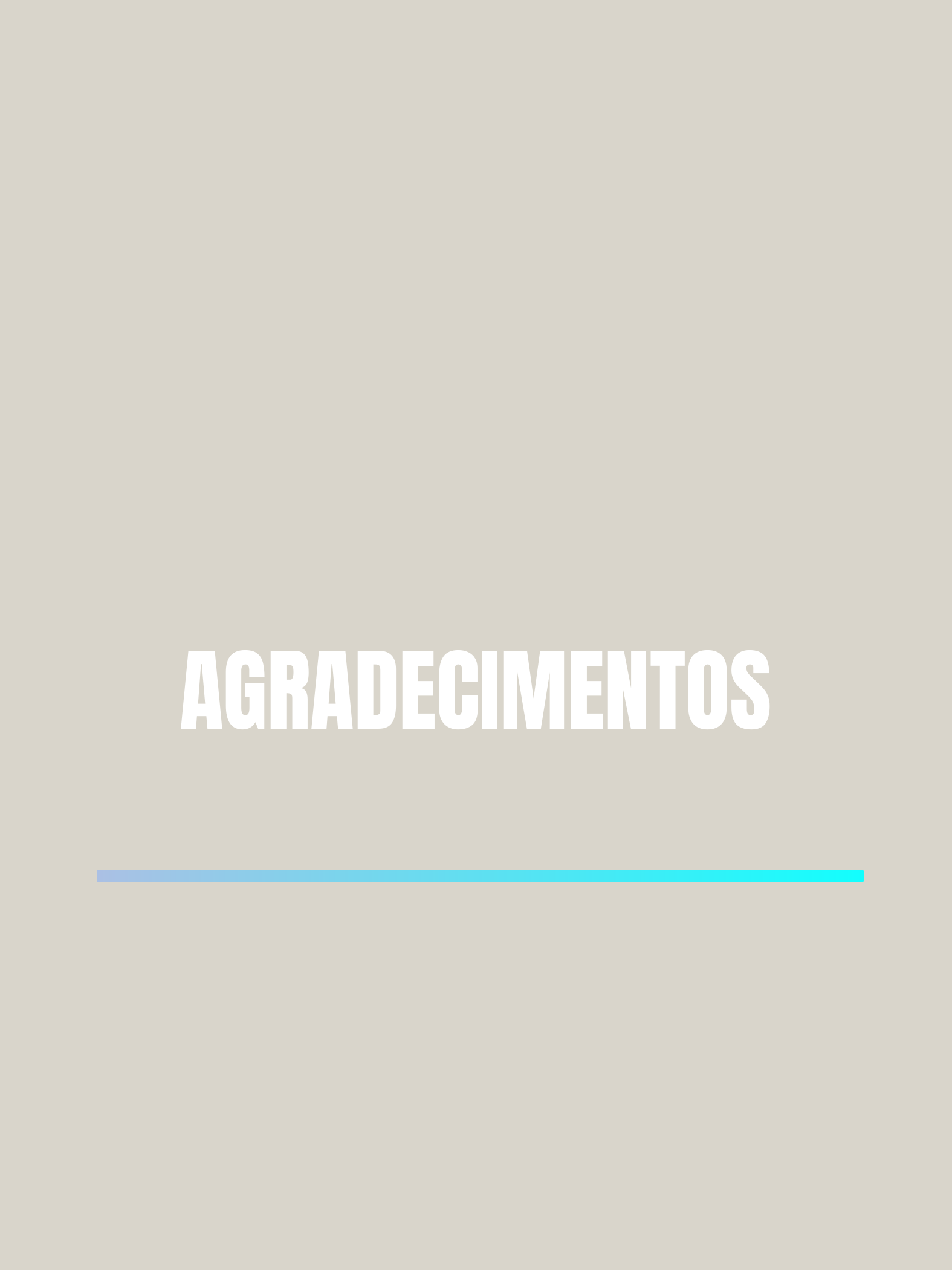

AGRADECIMENTOS

Criando com ChatGPT: Um Guia Prático para Iniciantes - TALITA M 2323MARQUES
24